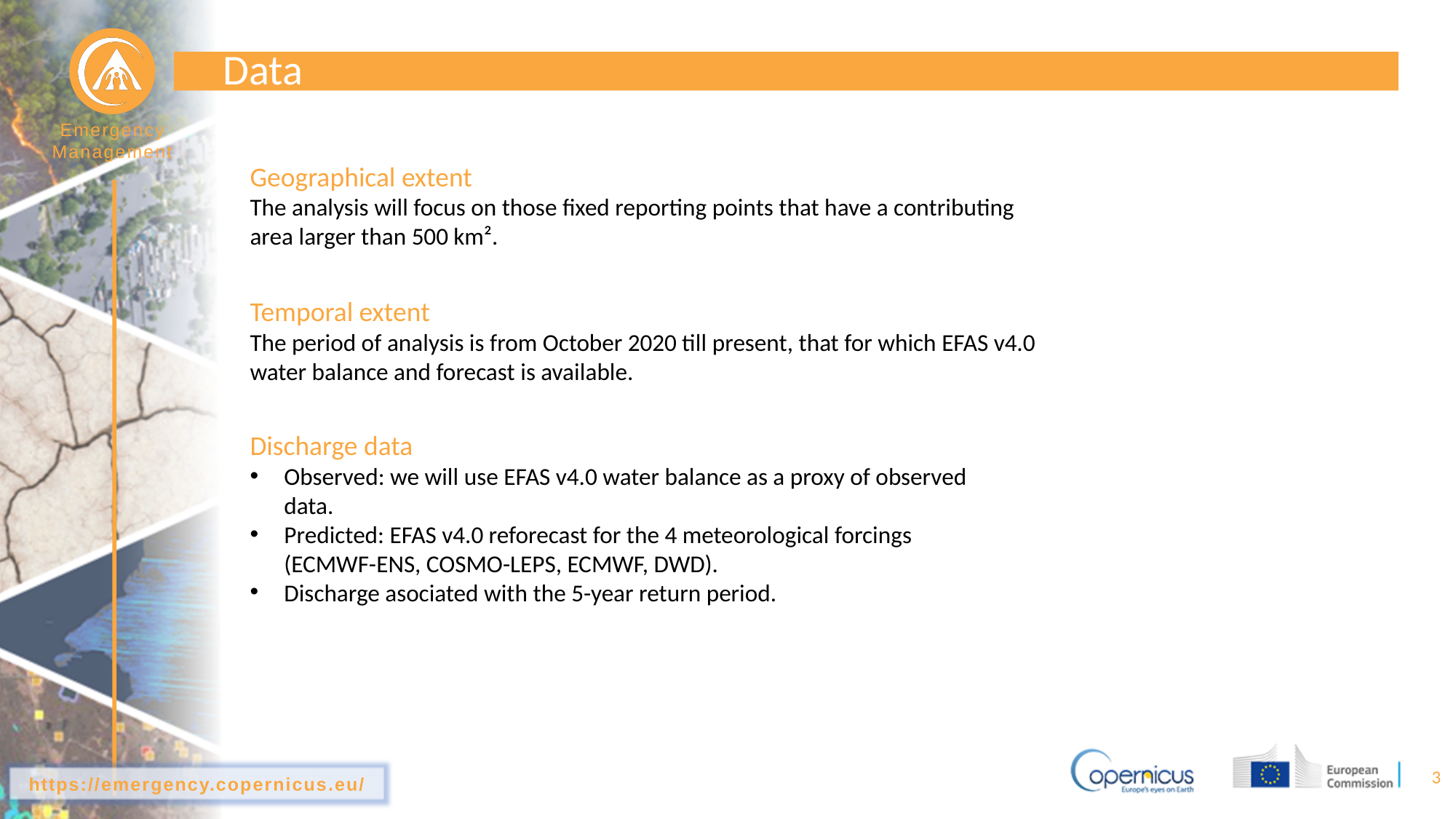

# Data
Geographical extent
The analysis will focus on those fixed reporting points that have a contributing area larger than 500 km².
Temporal extent
The period of analysis is from October 2020 till present, that for which EFAS v4.0 water balance and forecast is available.
Discharge data
Observed: we will use EFAS v4.0 water balance as a proxy of observed data.
Predicted: EFAS v4.0 reforecast for the 4 meteorological forcings (ECMWF-ENS, COSMO-LEPS, ECMWF, DWD).
Discharge asociated with the 5-year return period.
3